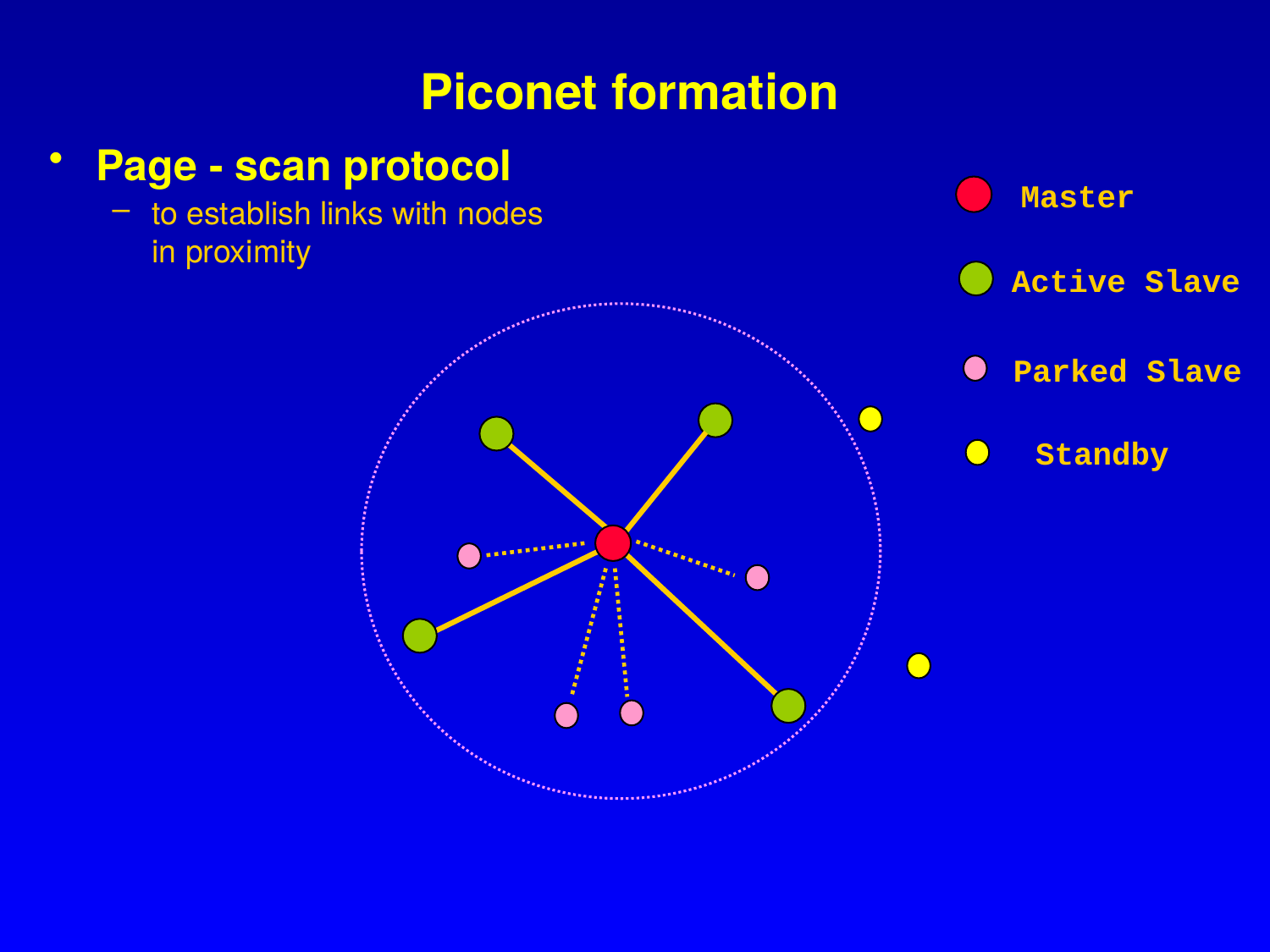

# Piconet formation
Page - scan protocol
to establish links with nodes in proximity

Master

Active Slave

Parked Slave

Standby